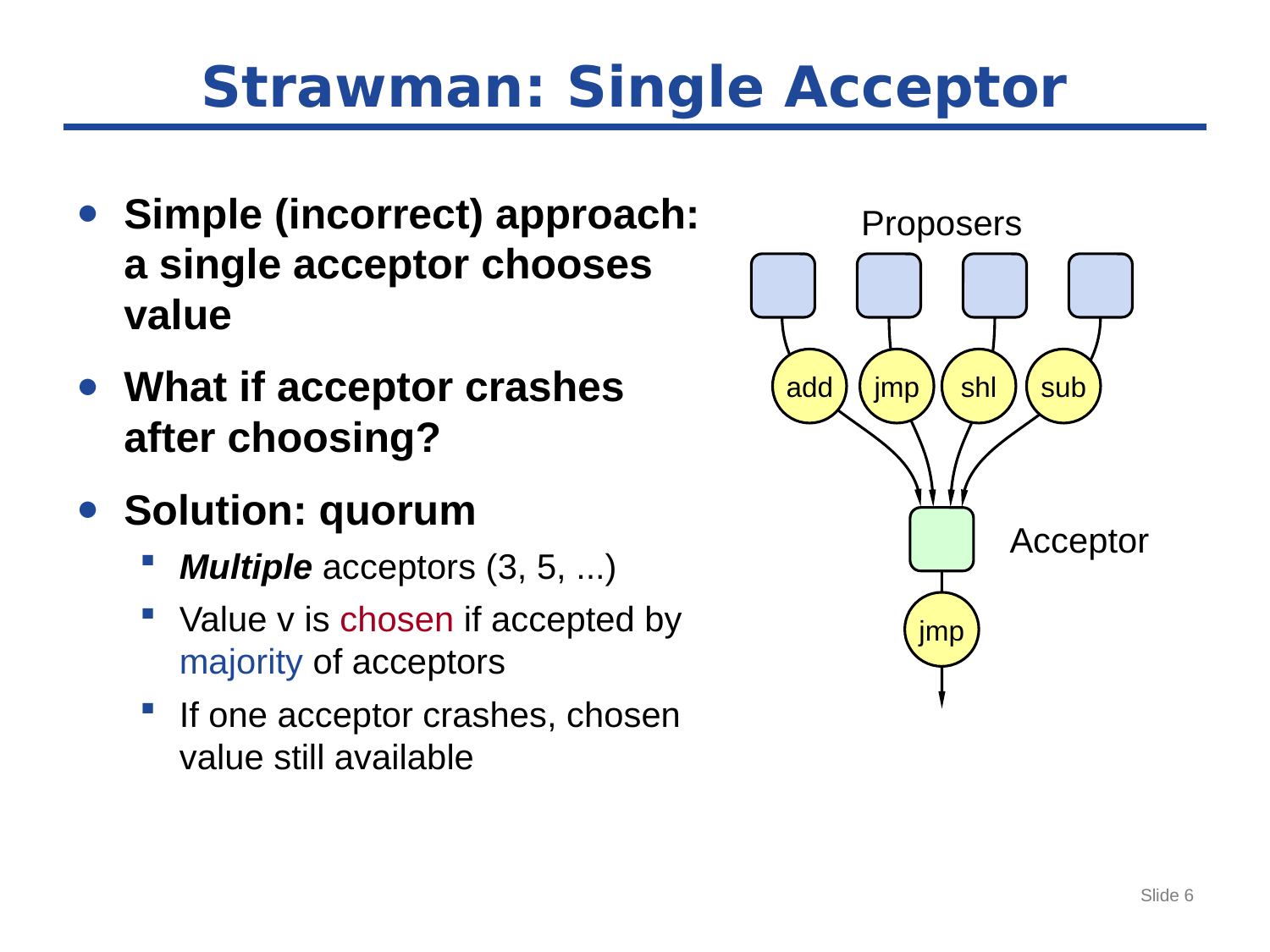

# Strawman: Single Acceptor
Simple (incorrect) approach: a single acceptor chooses value
What if acceptor crashes after choosing?
Solution: quorum
Multiple acceptors (3, 5, ...)
Value v is chosen if accepted by majority of acceptors
If one acceptor crashes, chosen value still available
Proposers

add
jmp
shl
sub

Acceptor
jmp
Slide 6